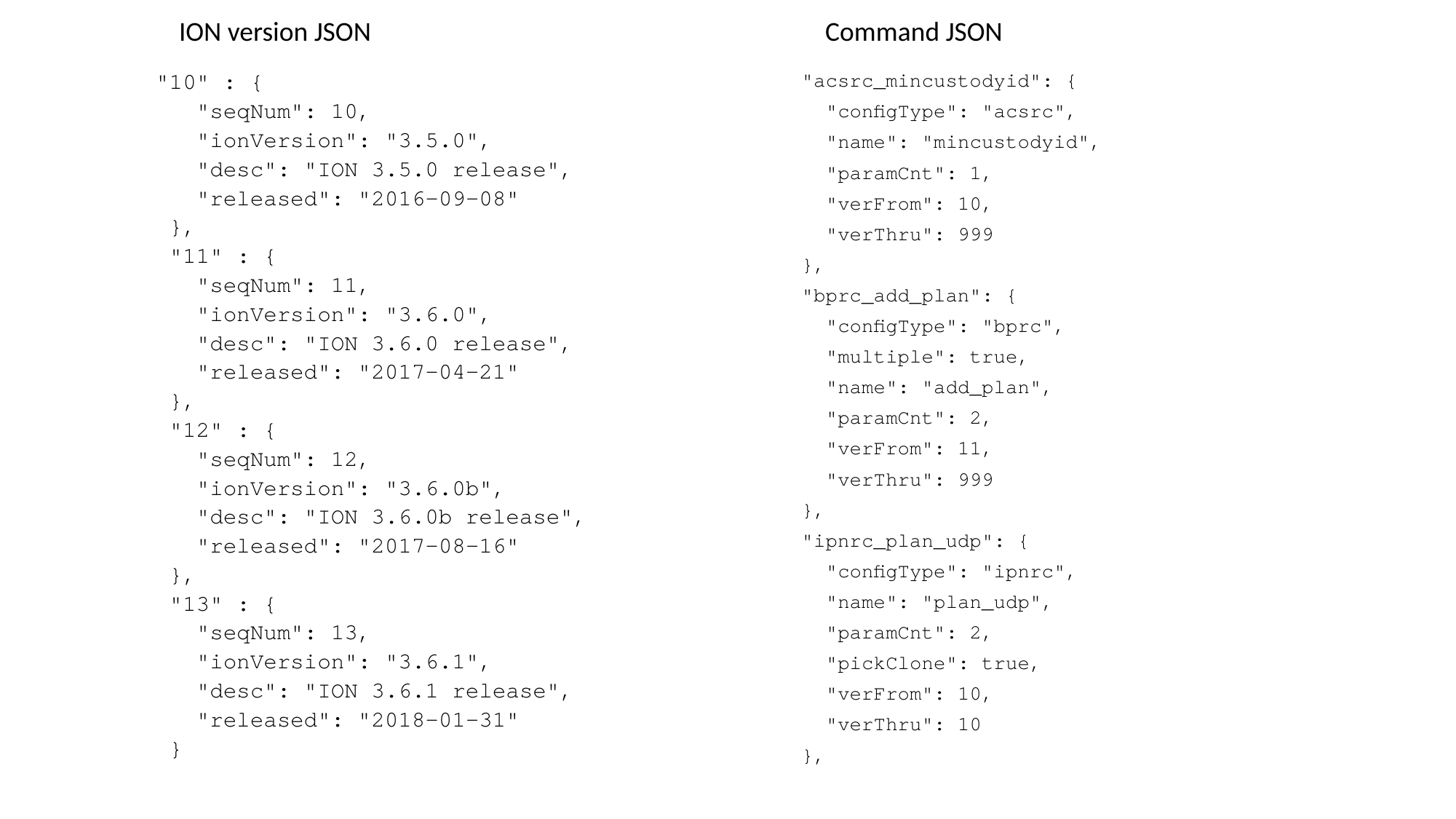

ION version JSON
Command JSON
       "10" : {
          "seqNum": 10,
          "ionVersion": "3.5.0",
          "desc": "ION 3.5.0 release",
          "released": "2016-09-08"
        },
        "11" : {
          "seqNum": 11,
          "ionVersion": "3.6.0",
          "desc": "ION 3.6.0 release",
          "released": "2017-04-21"
        },
        "12" : {
          "seqNum": 12,
          "ionVersion": "3.6.0b",
          "desc": "ION 3.6.0b release",
          "released": "2017-08-16"
        },
        "13" : {
          "seqNum": 13,
          "ionVersion": "3.6.1",
          "desc": "ION 3.6.1 release",
          "released": "2018-01-31"
        }

  "acsrc_mincustodyid": {
    "configType": "acsrc",
    "name": "mincustodyid",
    "paramCnt": 1,
    "verFrom": 10,
    "verThru": 999
  },
  "bprc_add_plan": {
    "configType": "bprc",
    "multiple": true,
    "name": "add_plan",
    "paramCnt": 2,
    "verFrom": 11,
    "verThru": 999
  },
  "ipnrc_plan_udp": {
    "configType": "ipnrc",
    "name": "plan_udp",
    "paramCnt": 2,
    "pickClone": true,
    "verFrom": 10,
    "verThru": 10
  },